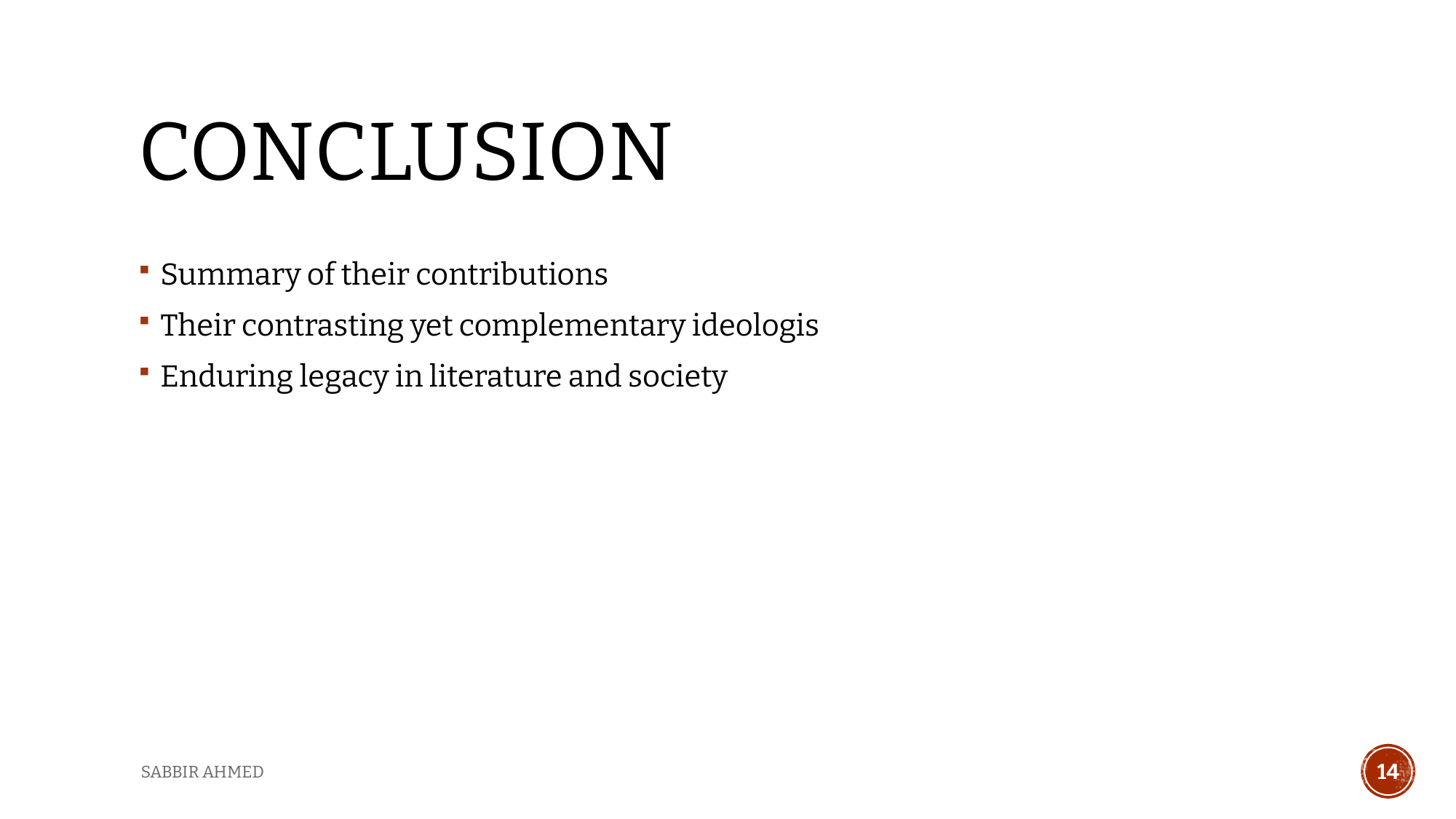

# Conclusion
Summary of their contributions
Their contrasting yet complementary ideologis
Enduring legacy in literature and society
SABBIR AHMED
14